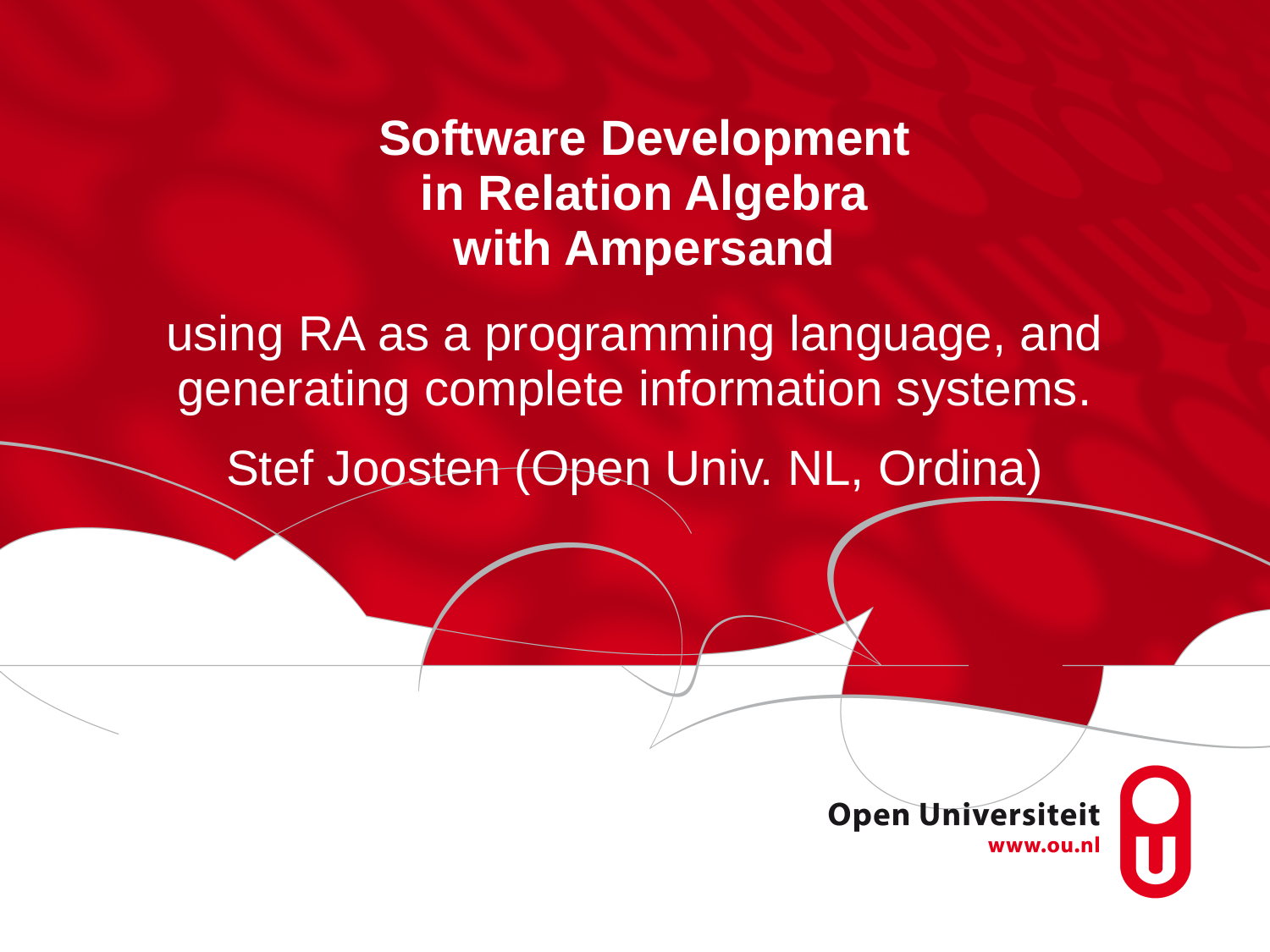

# Software Development in Relation Algebra with Ampersand
using RA as a programming language, and generating complete information systems.
Stef Joosten (Open Univ. NL, Ordina)